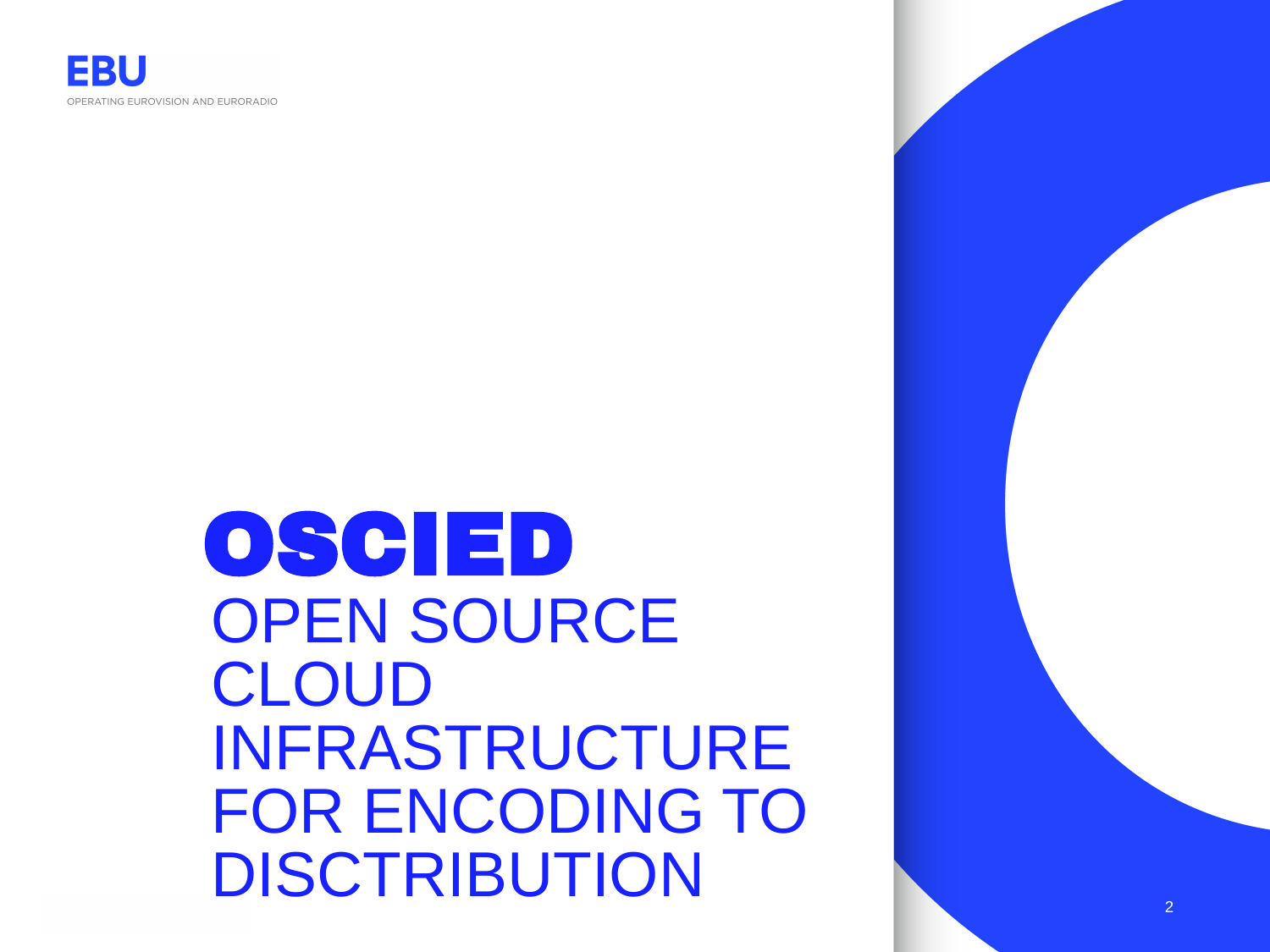

# Oscied
Open source cloud infrastructure for encoding to disctribution
2